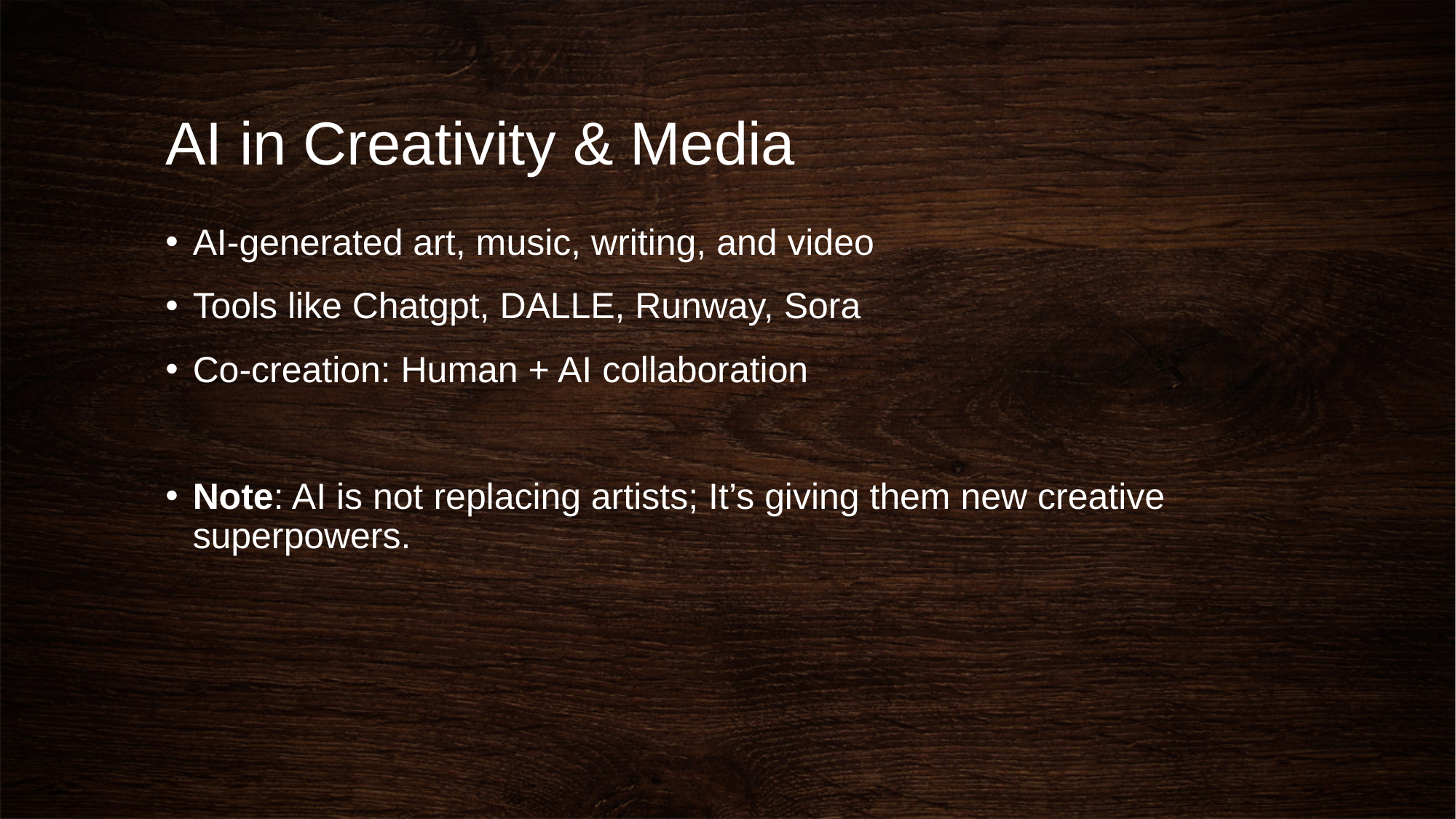

# AI in Creativity & Media
AI-generated art, music, writing, and video
Tools like Chatgpt, DALLE, Runway, Sora
Co-creation: Human + AI collaboration

Note: AI is not replacing artists; It’s giving them new creative superpowers.